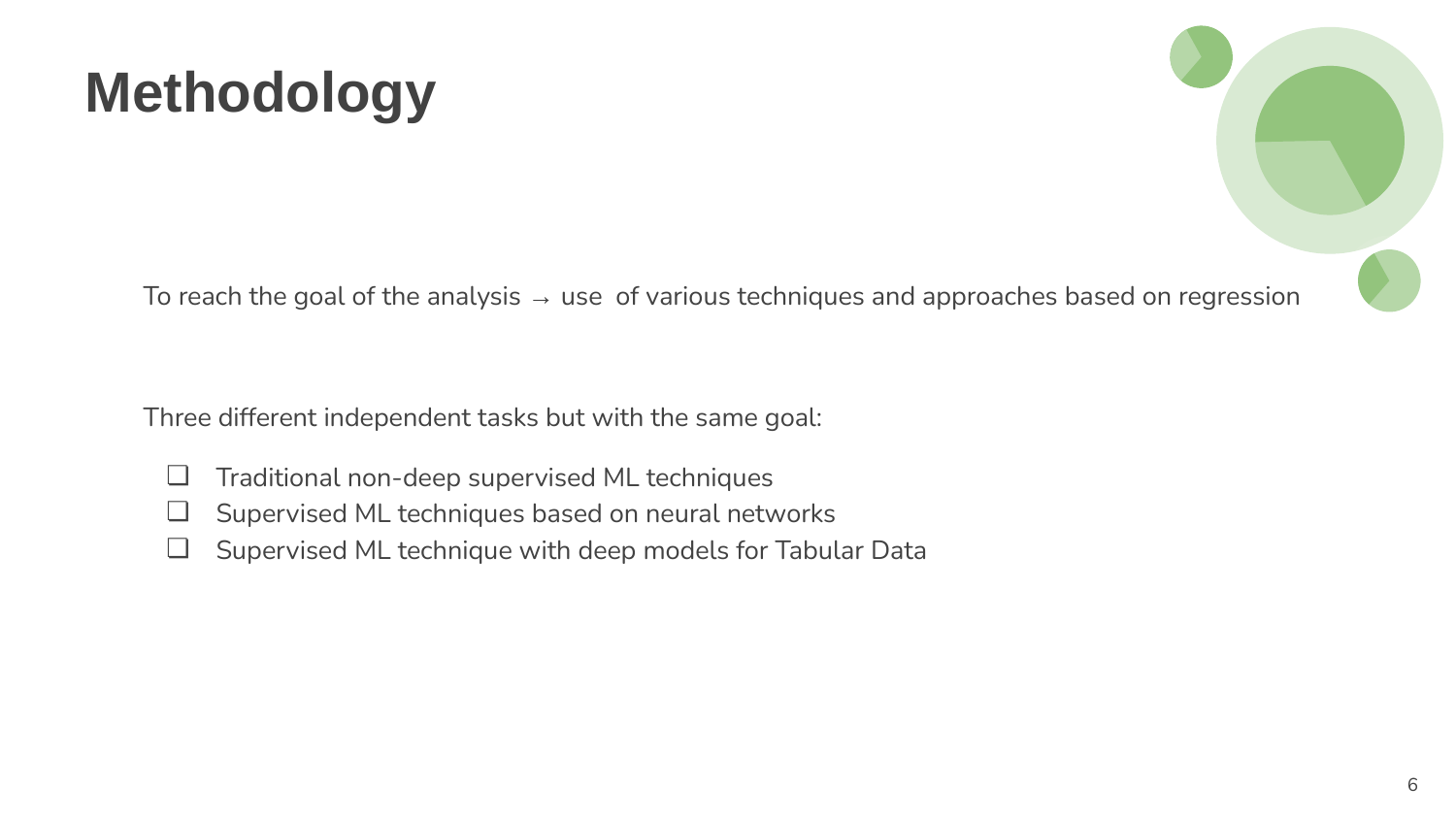

# Methodology
To reach the goal of the analysis → use  of various techniques and approaches based on regression

Three different independent tasks but with the same goal:
Traditional non-deep supervised ML techniques
Supervised ML techniques based on neural networks
Supervised ML technique with deep models for Tabular Data
6